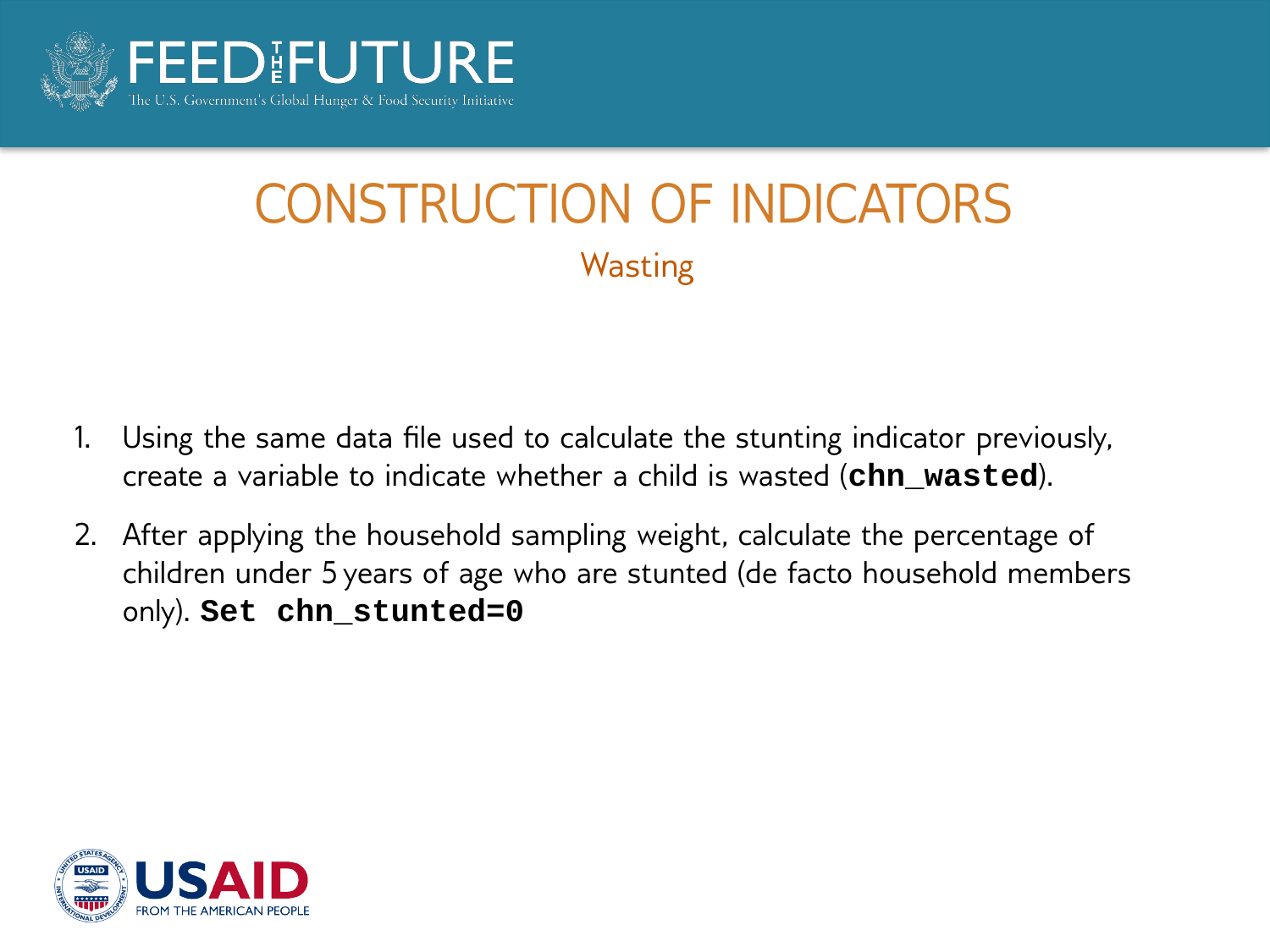

# Construction of Indicators
Wasting

Using the same data file used to calculate the stunting indicator previously, create a variable to indicate whether a child is wasted (chn_wasted).
After applying the household sampling weight, calculate the percentage of children under 5 years of age who are stunted (de facto household members only). Set chn_stunted=0